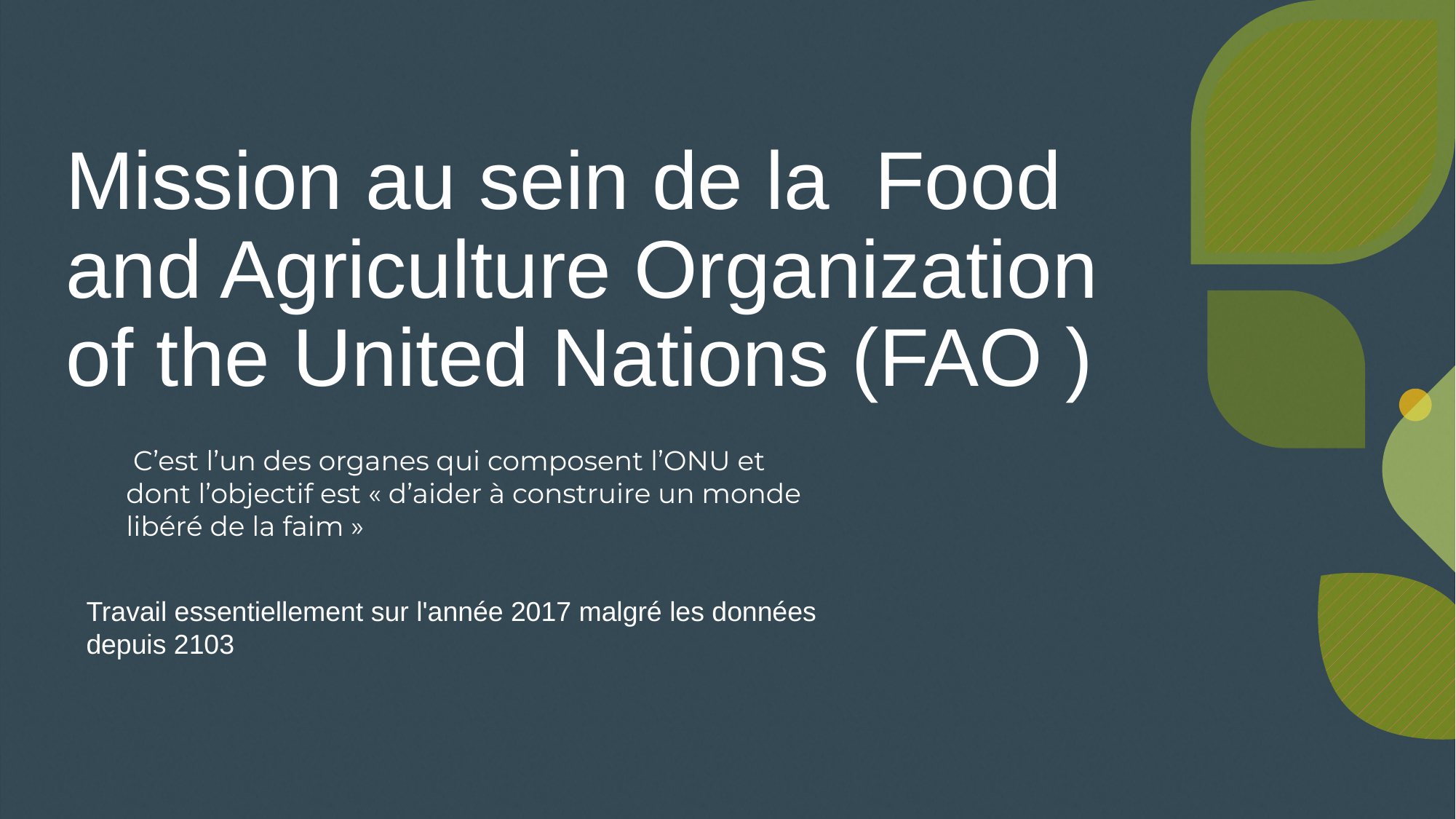

# Mission au sein de la  Food and Agriculture Organization of the United Nations (FAO )
 C’est l’un des organes qui composent l’ONU et dont l’objectif est « d’aider à construire un monde libéré de la faim »
Travail essentiellement sur l'année 2017 malgré les données depuis 2103